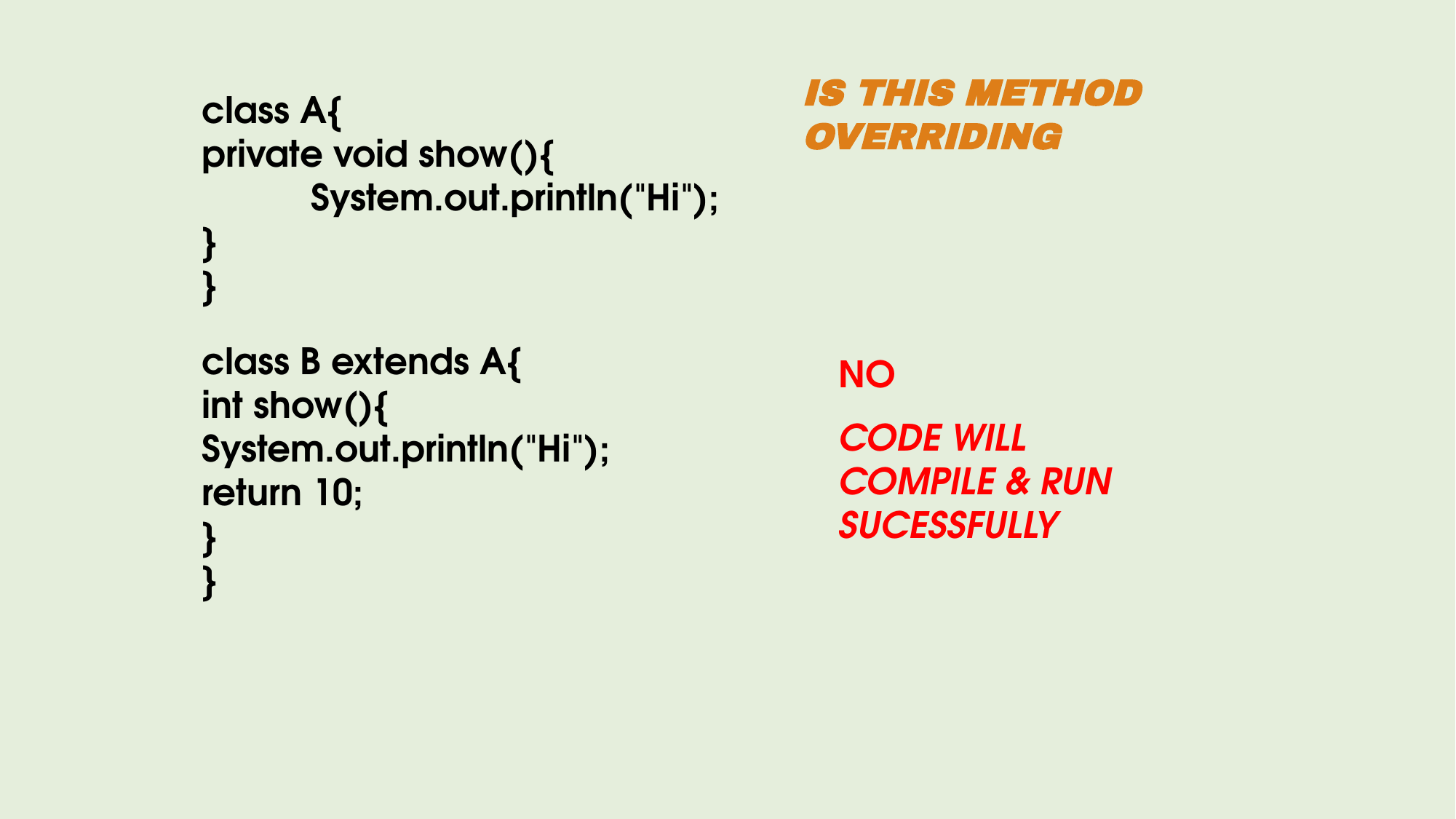

IS THIS METHOD OVERRIDING
class A{
private void show(){
	System.out.println("Hi");
}
}

class B extends A{
int show(){
System.out.println("Hi");
return 10;
}
}
NO
CODE WILL COMPILE & RUN SUCESSFULLY